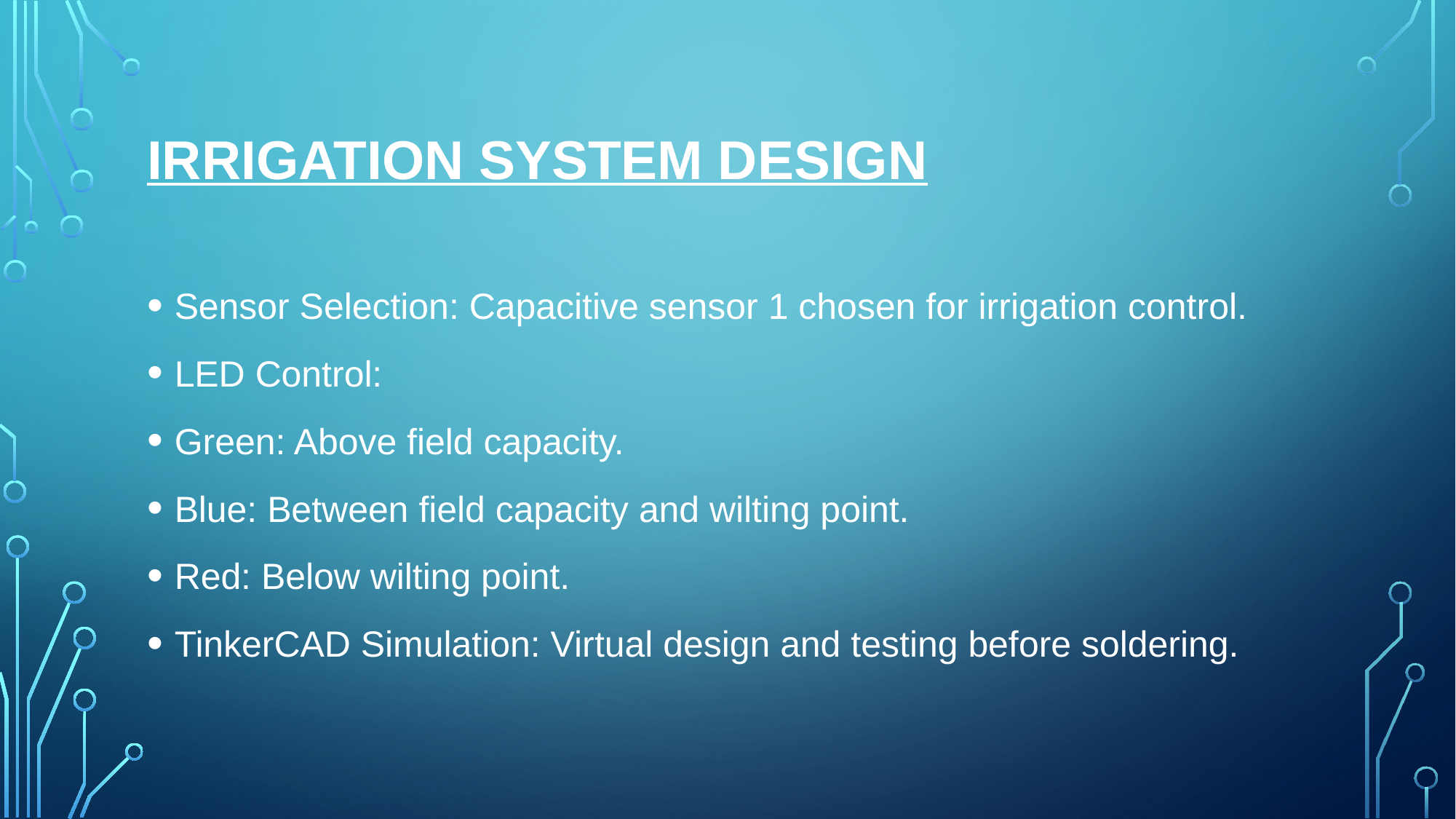

# Irrigation System Design
Sensor Selection: Capacitive sensor 1 chosen for irrigation control.
LED Control:
Green: Above field capacity.
Blue: Between field capacity and wilting point.
Red: Below wilting point.
TinkerCAD Simulation: Virtual design and testing before soldering.